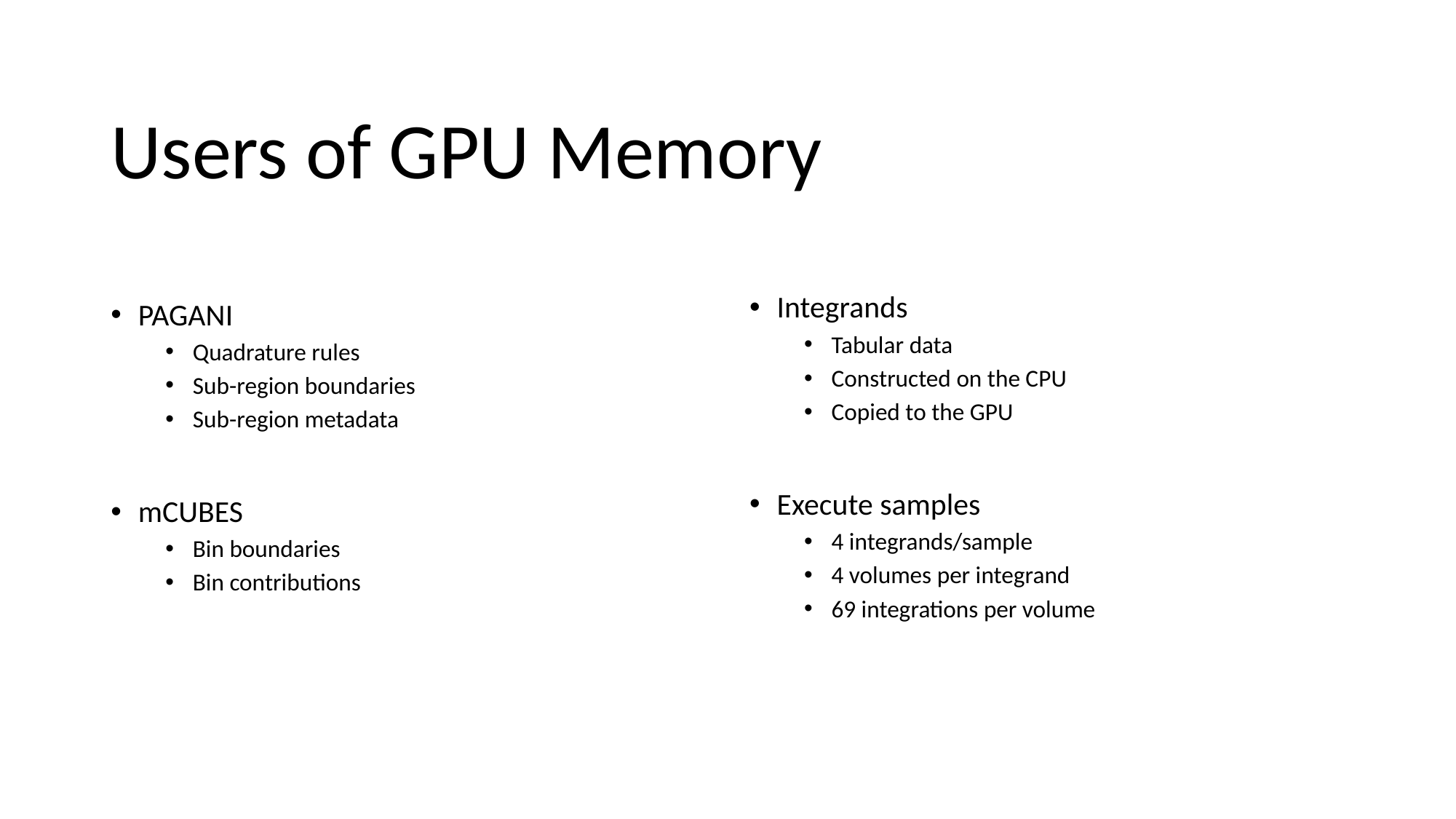

# Users of GPU Memory
Integrands
Tabular data
Constructed on the CPU
Copied to the GPU

Execute samples
4 integrands/sample
4 volumes per integrand
69 integrations per volume

PAGANI
Quadrature rules
Sub-region boundaries
Sub-region metadata

mCUBES
Bin boundaries
Bin contributions

23